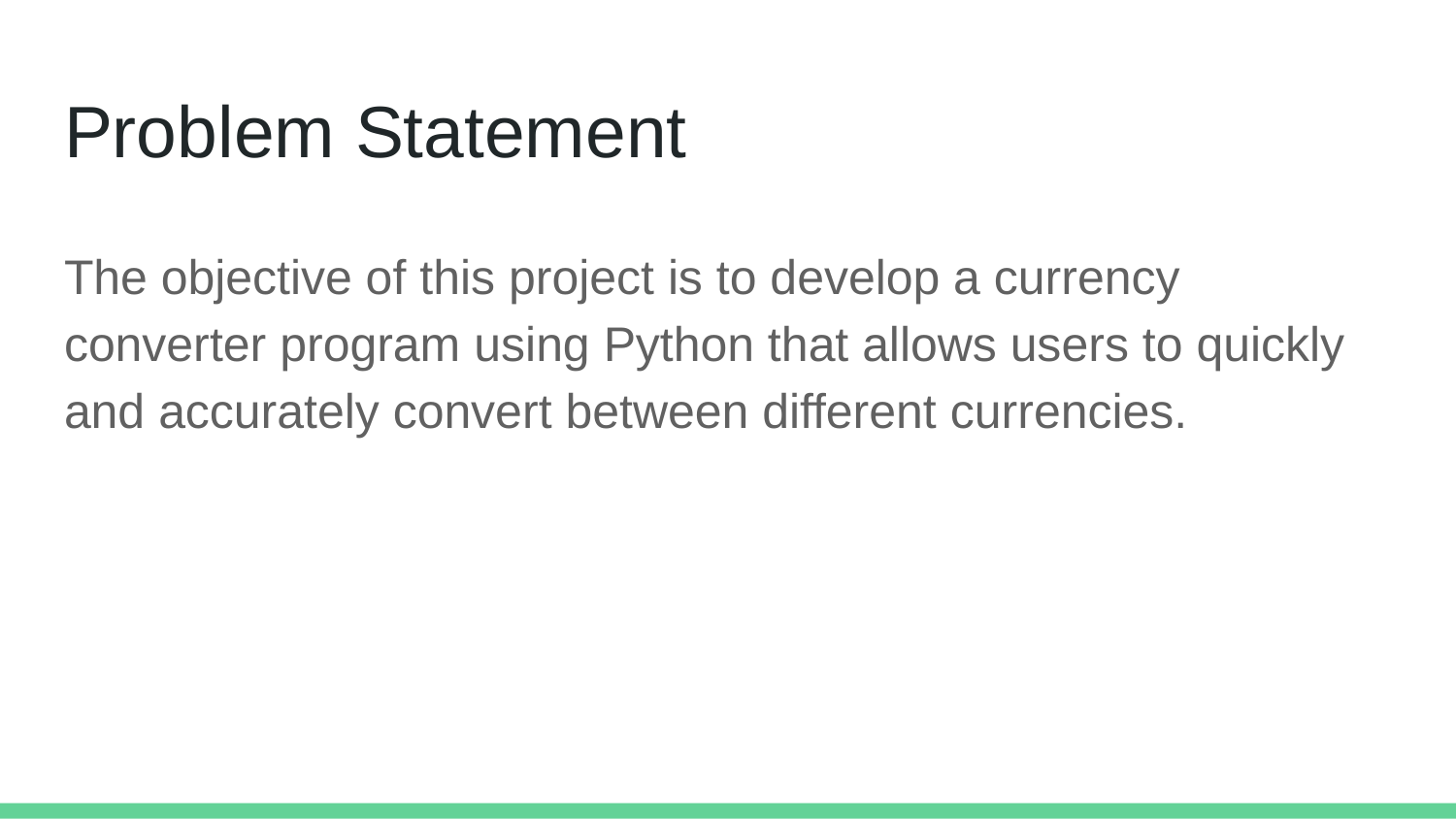

# Problem Statement
The objective of this project is to develop a currency converter program using Python that allows users to quickly and accurately convert between different currencies.